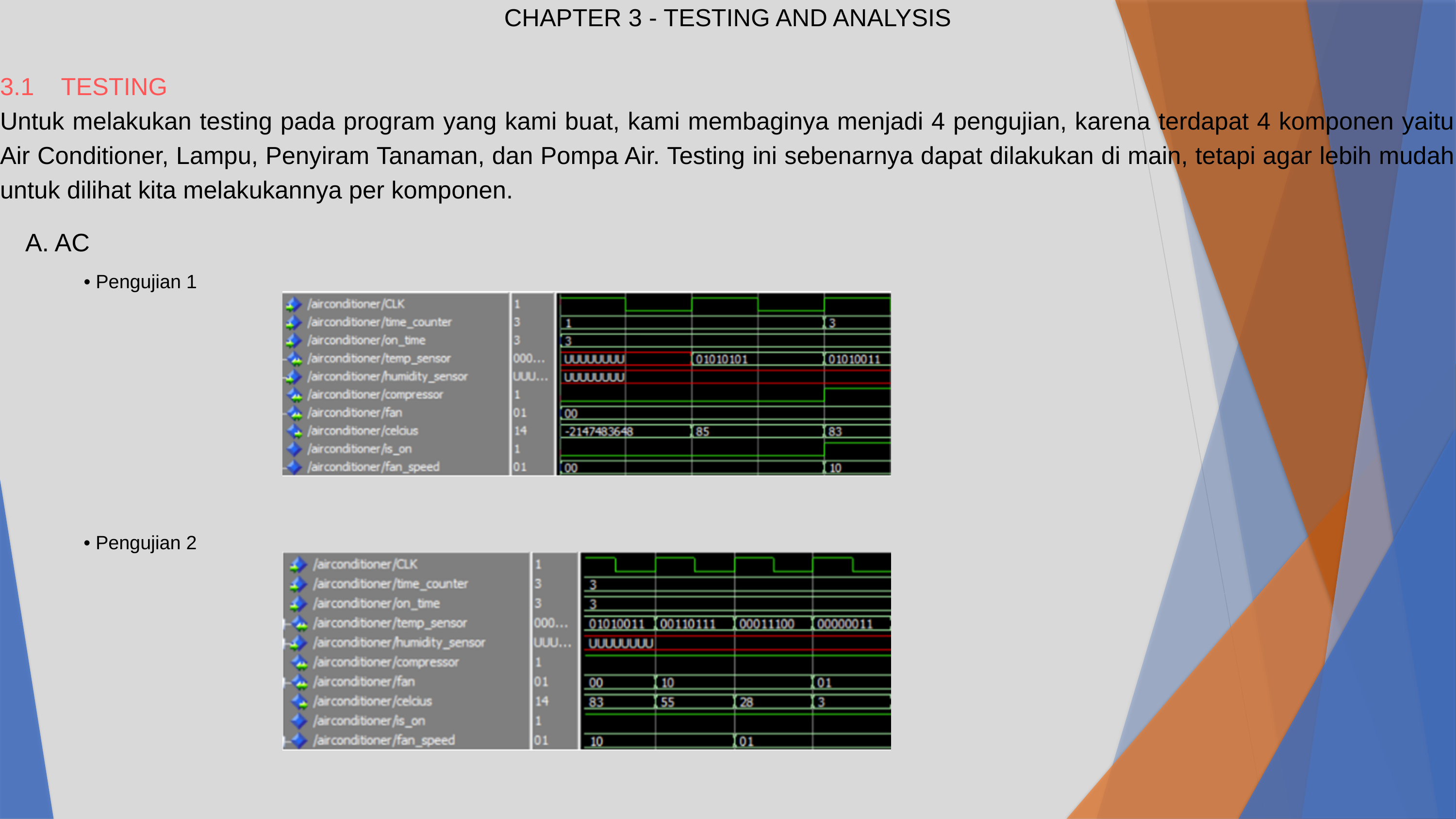

CHAPTER 3 - TESTING AND ANALYSIS

3.1    TESTING
Untuk melakukan testing pada program yang kami buat, kami membaginya menjadi 4 pengujian, karena terdapat 4 komponen yaitu Air Conditioner, Lampu, Penyiram Tanaman, dan Pompa Air. Testing ini sebenarnya dapat dilakukan di main, tetapi agar lebih mudah untuk dilihat kita melakukannya per komponen.
A. AC
• Pengujian 1

• Pengujian 2